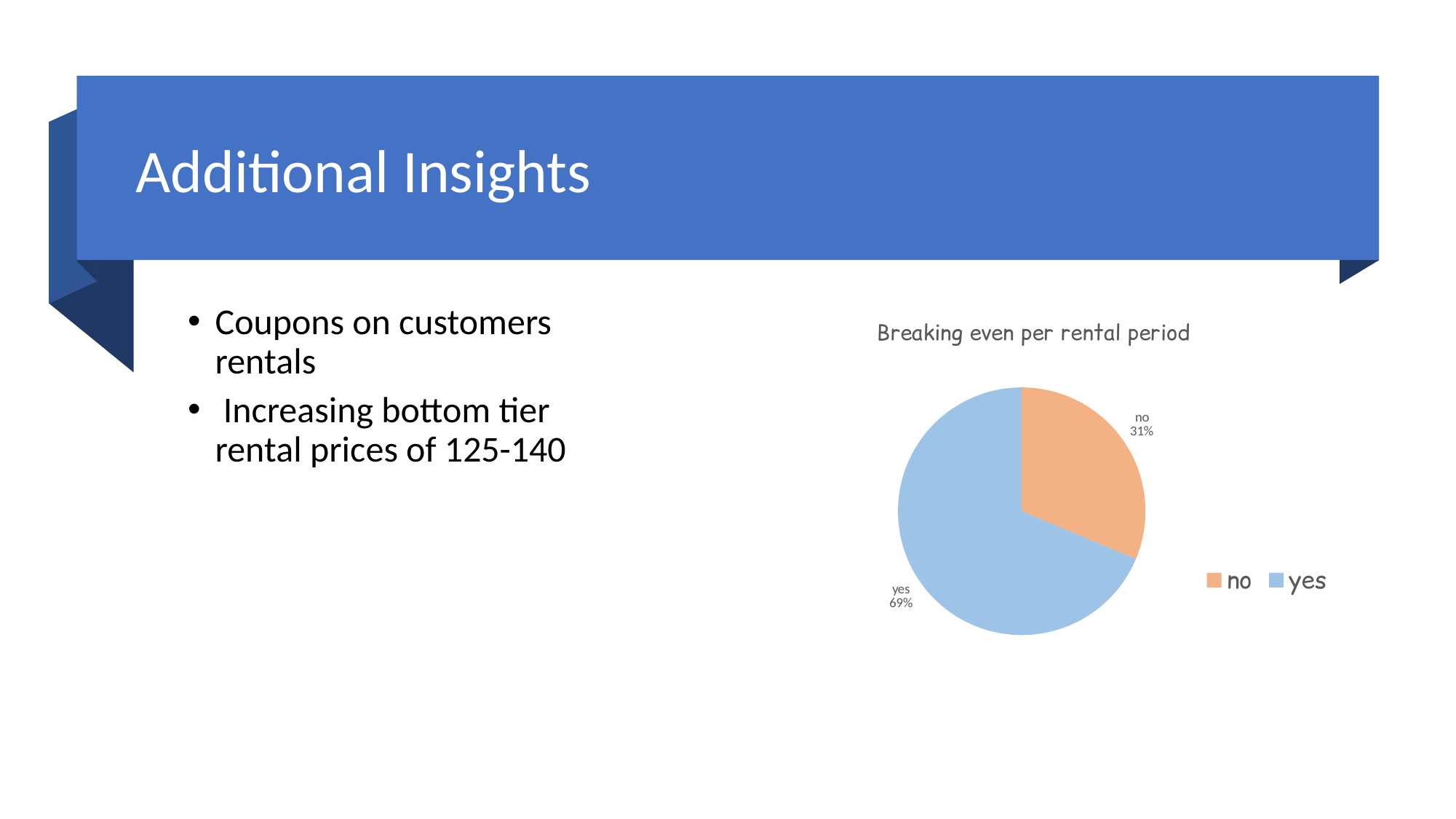

# Additional Insights

### Chart: Breaking even per rental period

| Category | Sum of revenue_per_rental2 | Sum of revenue_per_rental |
|---|---|---|
| no | 16536923.0 | 0.31302021966334526 |
| yes | 36293284.0 | 0.6869797803366547 |
Coupons on customers rentals
 Increasing bottom tier rental prices of 125-140